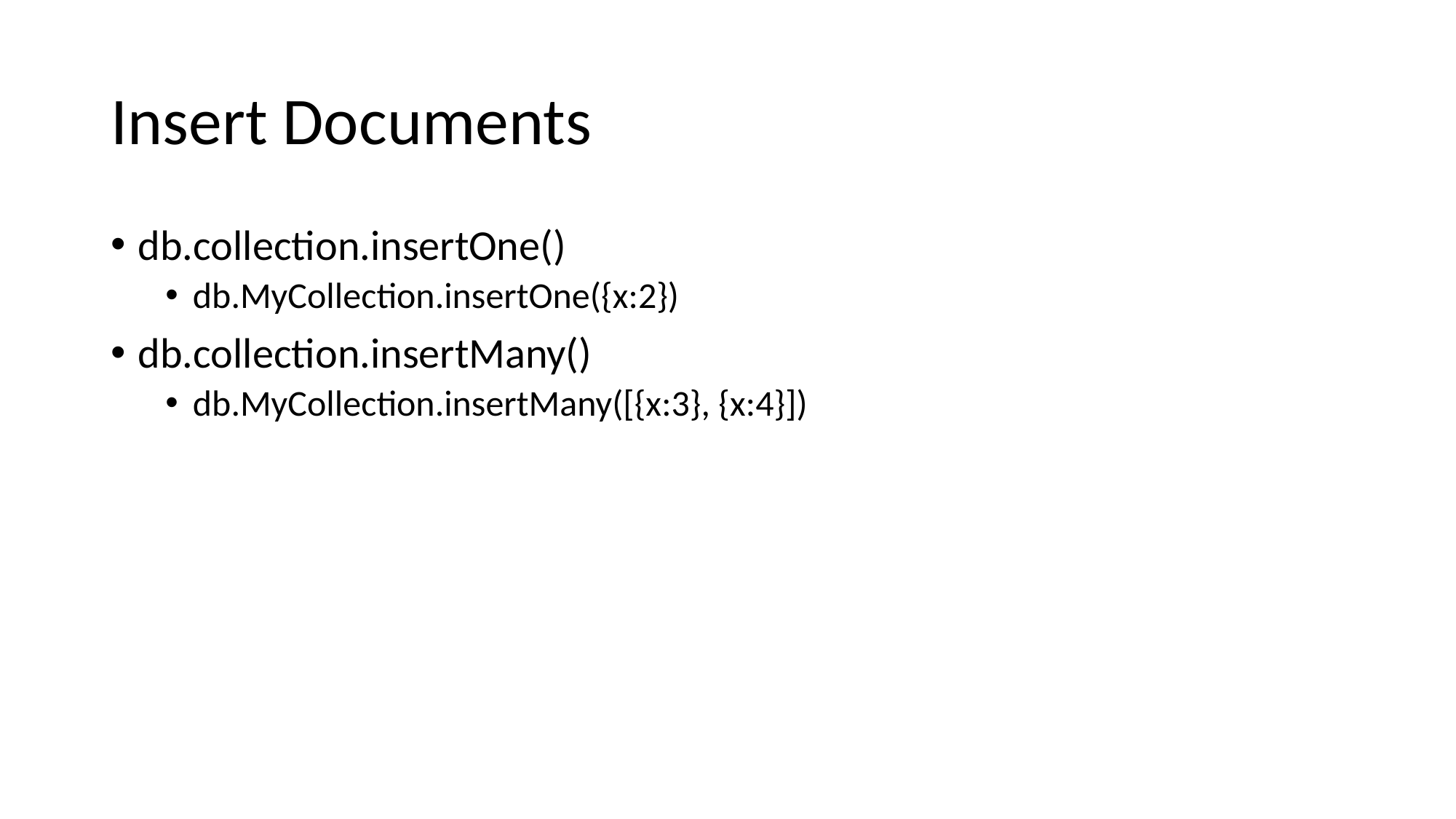

# Insert Documents
db.collection.insertOne()
db.MyCollection.insertOne({x:2})
db.collection.insertMany()
db.MyCollection.insertMany([{x:3}, {x:4}])